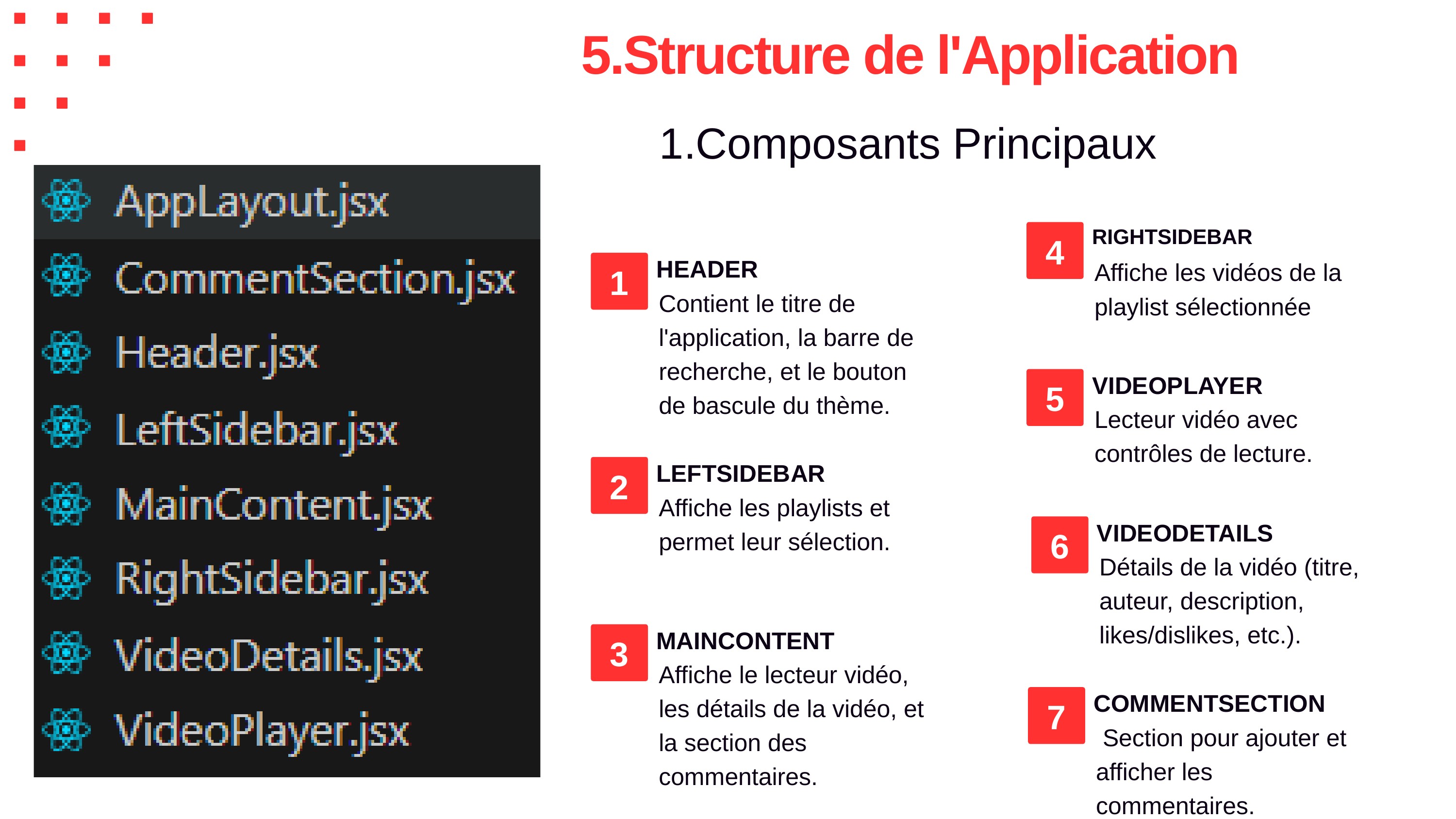

5.Structure de l'Application

1.Composants Principaux

RIGHTSIDEBAR

4
HEADER
Affiche les vidéos de la playlist sélectionnée

1
Contient le titre de l'application, la barre de recherche, et le bouton de bascule du thème.
VIDEOPLAYER

5
Lecteur vidéo avec contrôles de lecture.
LEFTSIDEBAR

2
Affiche les playlists et permet leur sélection.
VIDEODETAILS

6
Détails de la vidéo (titre, auteur, description, likes/dislikes, etc.).
MAINCONTENT

3
Affiche le lecteur vidéo, les détails de la vidéo, et la section des commentaires.
COMMENTSECTION

7
 Section pour ajouter et afficher les commentaires.